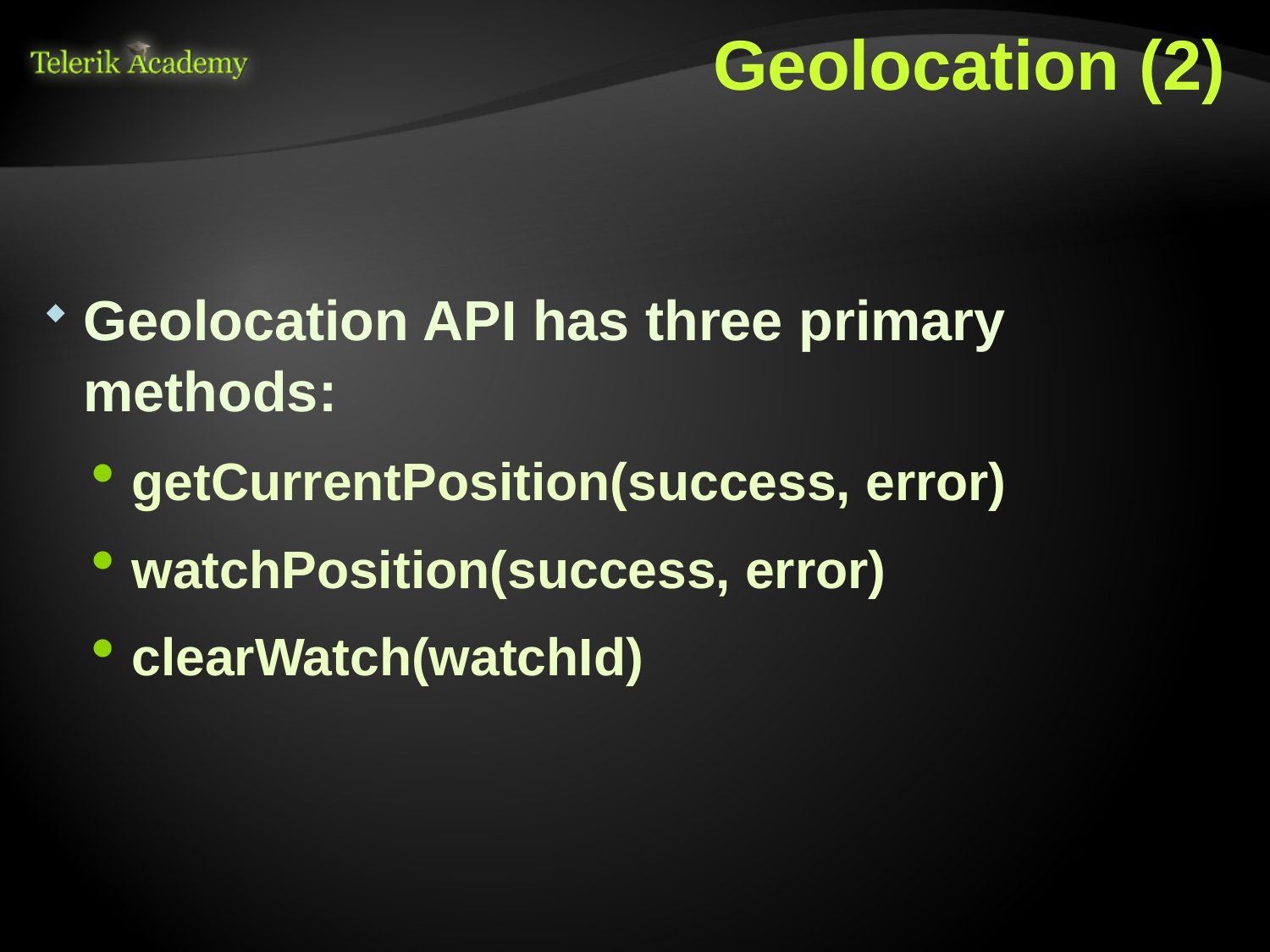

# Geolocation (2)
Geolocation API has three primary methods:
getCurrentPosition(success, error)
watchPosition(success, error)
clearWatch(watchId)